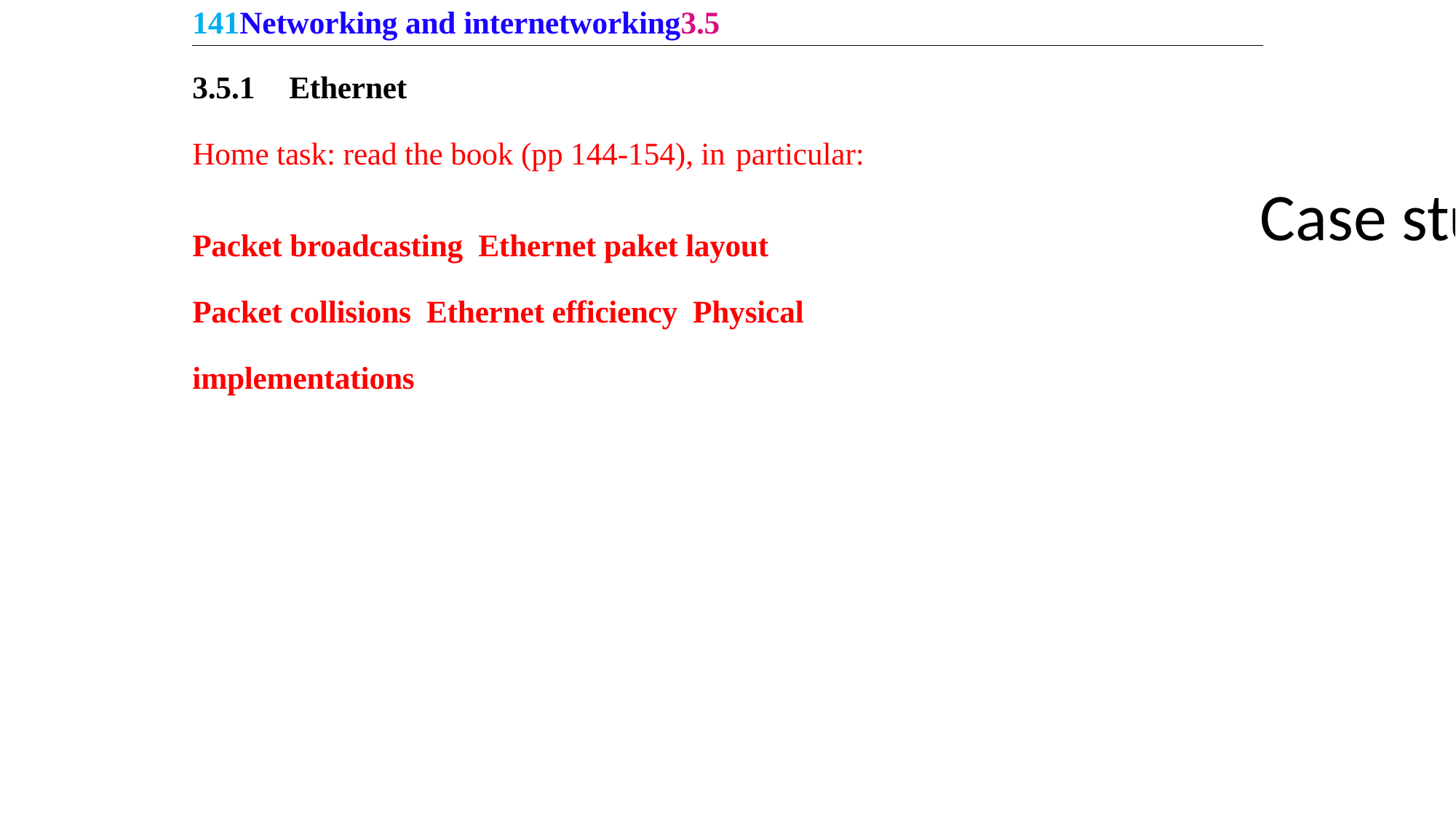

141Networking and internetworking3.5

3.5.1	Ethernet
Home task: read the book (pp 144-154), in particular:
Packet broadcasting  Ethernet paket layout  Packet collisions  Ethernet efficiency  Physical implementations
Case studies